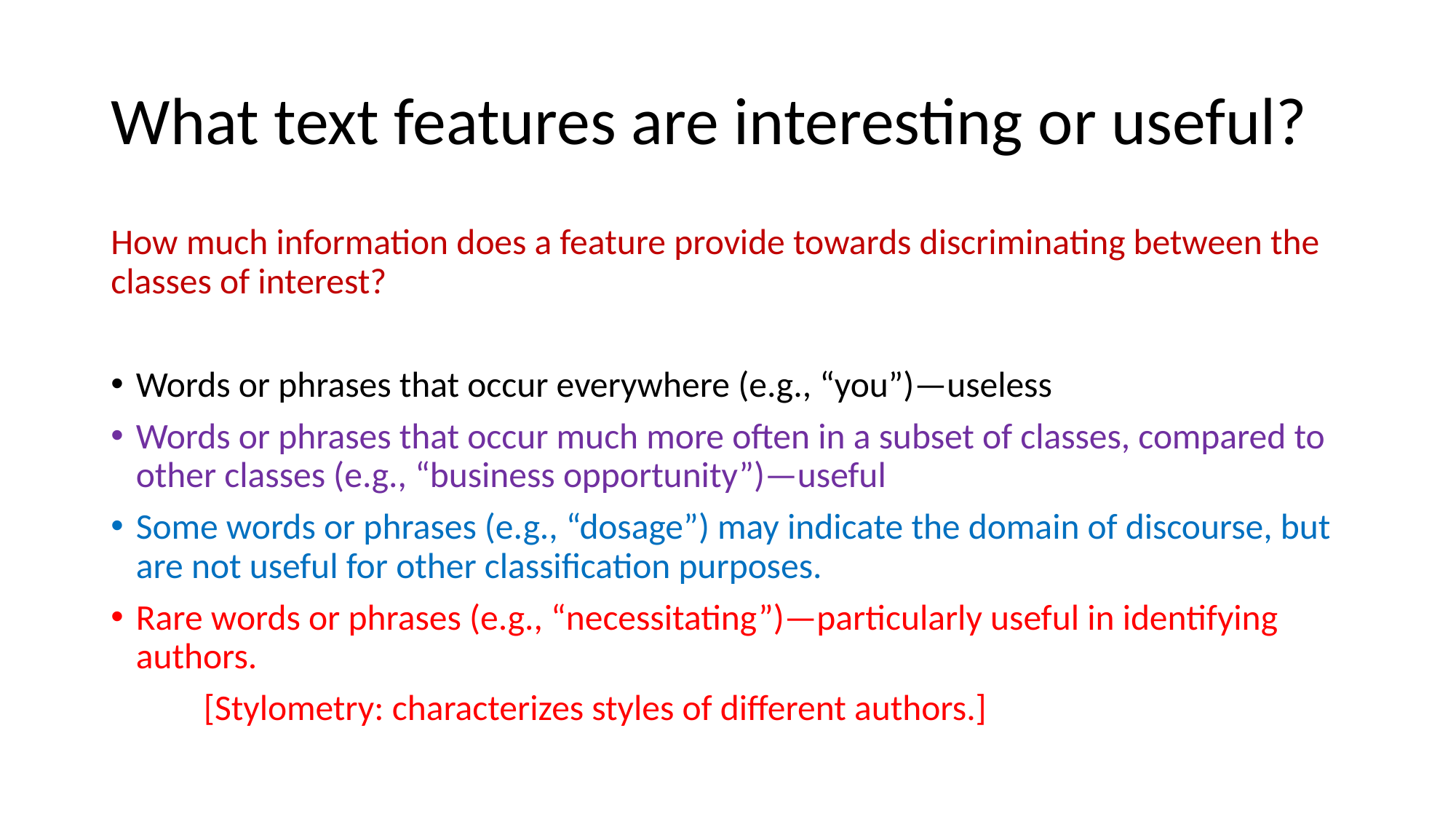

# What text features are interesting or useful?
How much information does a feature provide towards discriminating between the classes of interest?

Words or phrases that occur everywhere (e.g., “you”)—useless
Words or phrases that occur much more often in a subset of classes, compared to other classes (e.g., “business opportunity”)—useful
Some words or phrases (e.g., “dosage”) may indicate the domain of discourse, but are not useful for other classification purposes.
Rare words or phrases (e.g., “necessitating”)—particularly useful in identifying authors.
	[Stylometry: characterizes styles of different authors.]